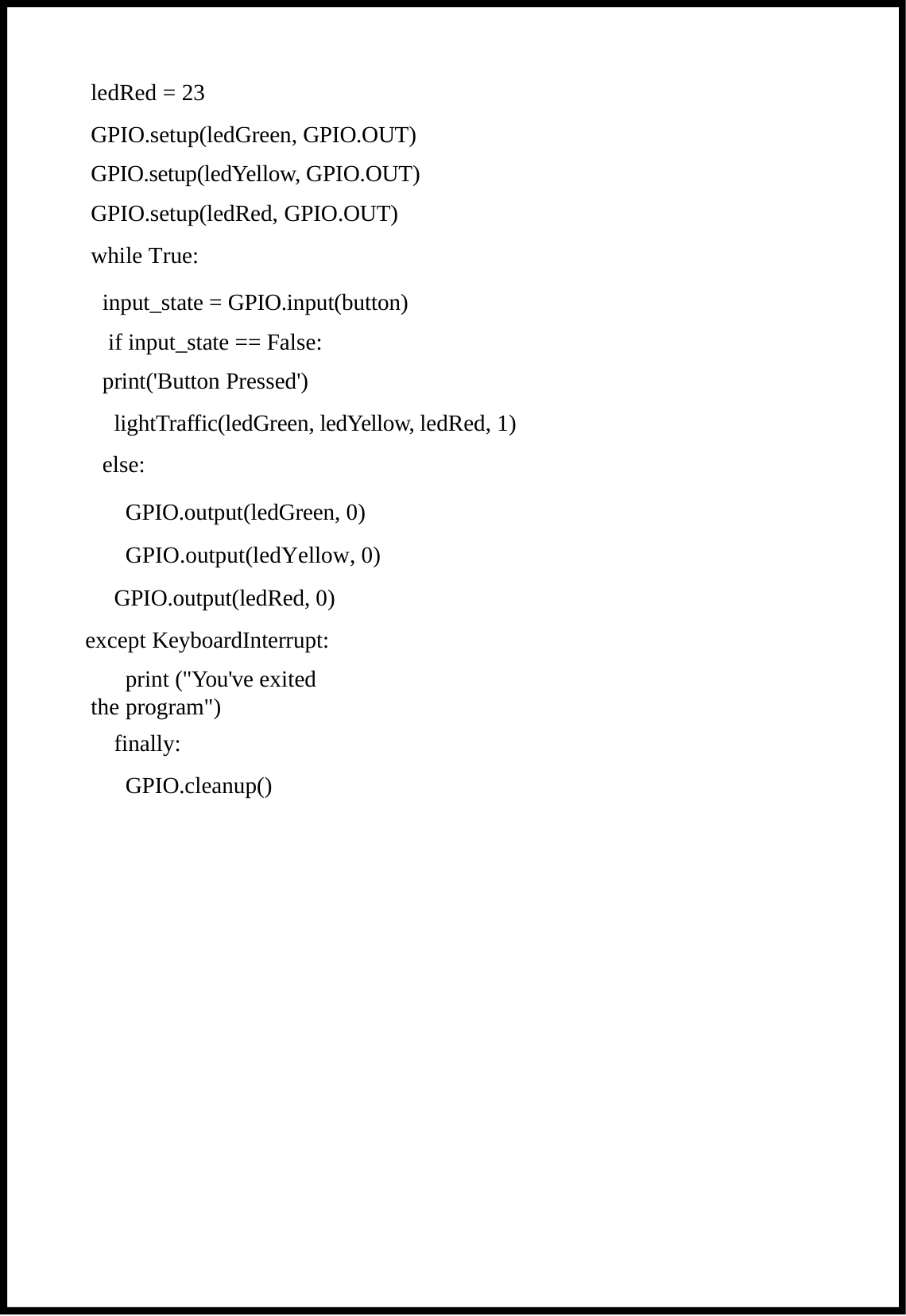

ledRed = 23
GPIO.setup(ledGreen, GPIO.OUT)  GPIO.setup(ledYellow, GPIO.OUT)  GPIO.setup(ledRed, GPIO.OUT)
while True:
input_state = GPIO.input(button)  if input_state == False:  print('Button Pressed')
lightTraffic(ledGreen, ledYellow, ledRed, 1)  else:
GPIO.output(ledGreen, 0)
GPIO.output(ledYellow, 0)
GPIO.output(ledRed, 0)  except KeyboardInterrupt:
print ("You've exited the program")
finally:
GPIO.cleanup()